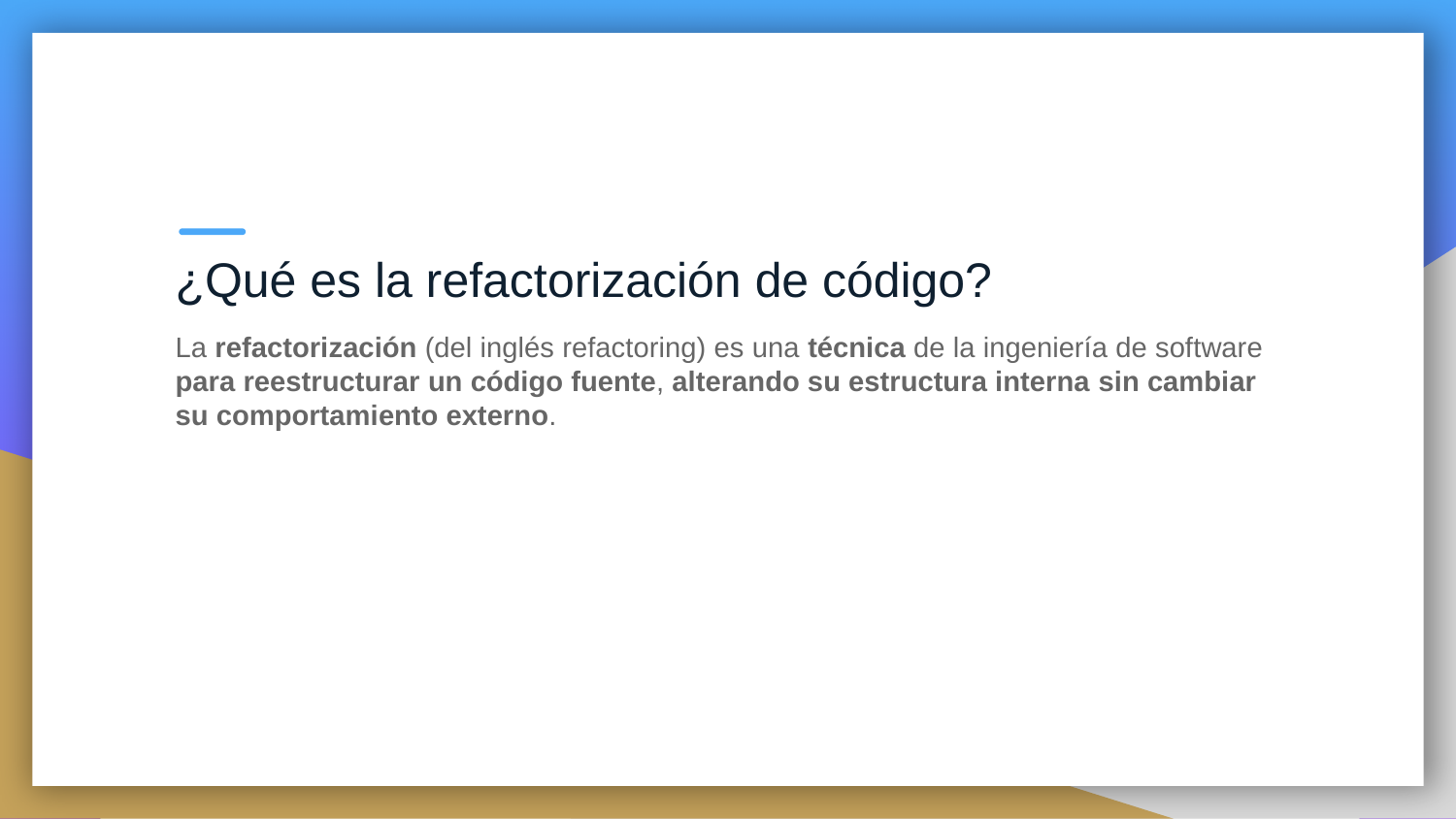

¿Qué es la refactorización de código?
La refactorización (del inglés refactoring) es una técnica de la ingeniería de software para reestructurar un código fuente, alterando su estructura interna sin cambiar su comportamiento externo.